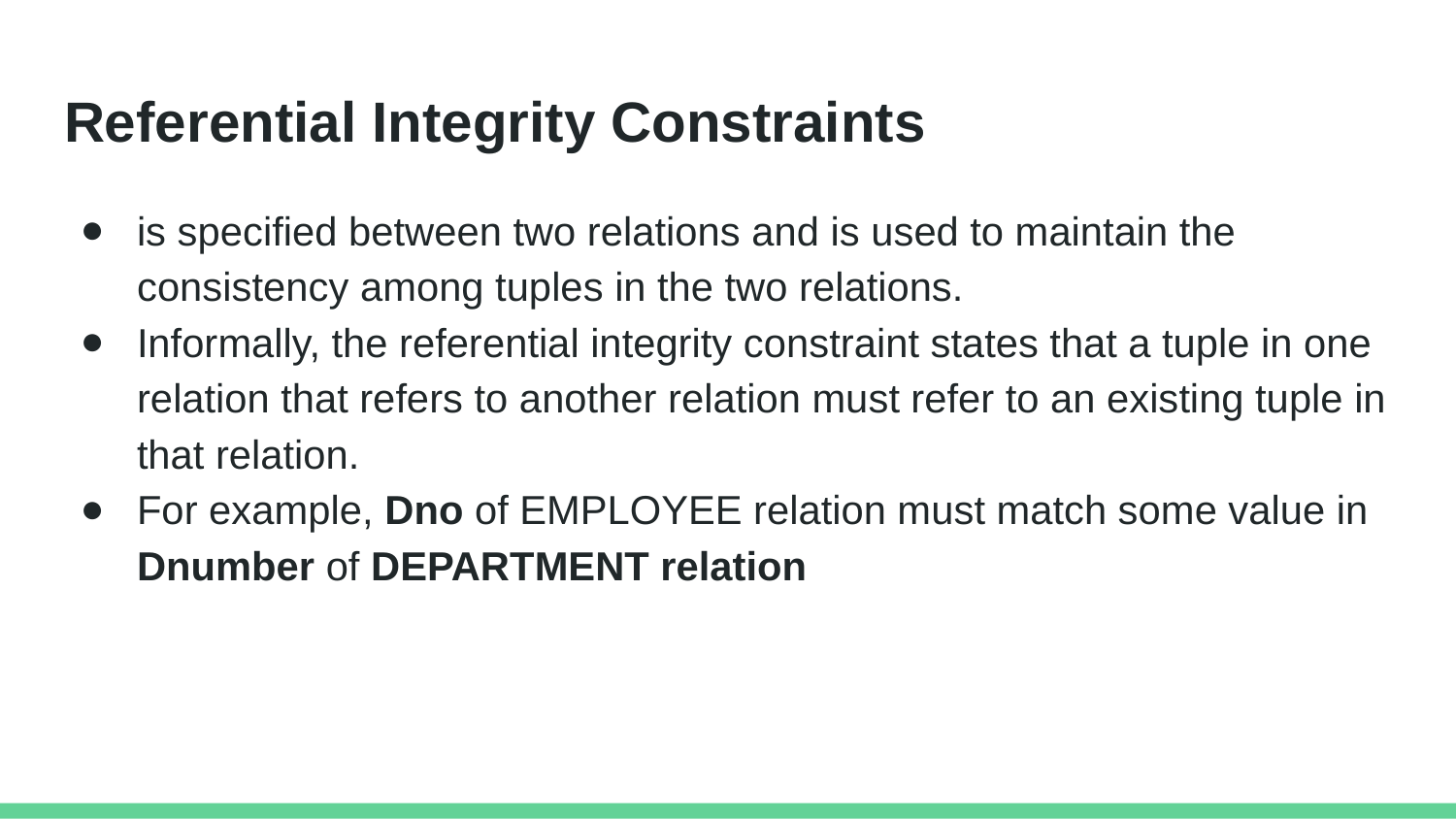

# Referential Integrity Constraints
is specified between two relations and is used to maintain the consistency among tuples in the two relations.
Informally, the referential integrity constraint states that a tuple in one relation that refers to another relation must refer to an existing tuple in that relation.
For example, Dno of EMPLOYEE relation must match some value in Dnumber of DEPARTMENT relation